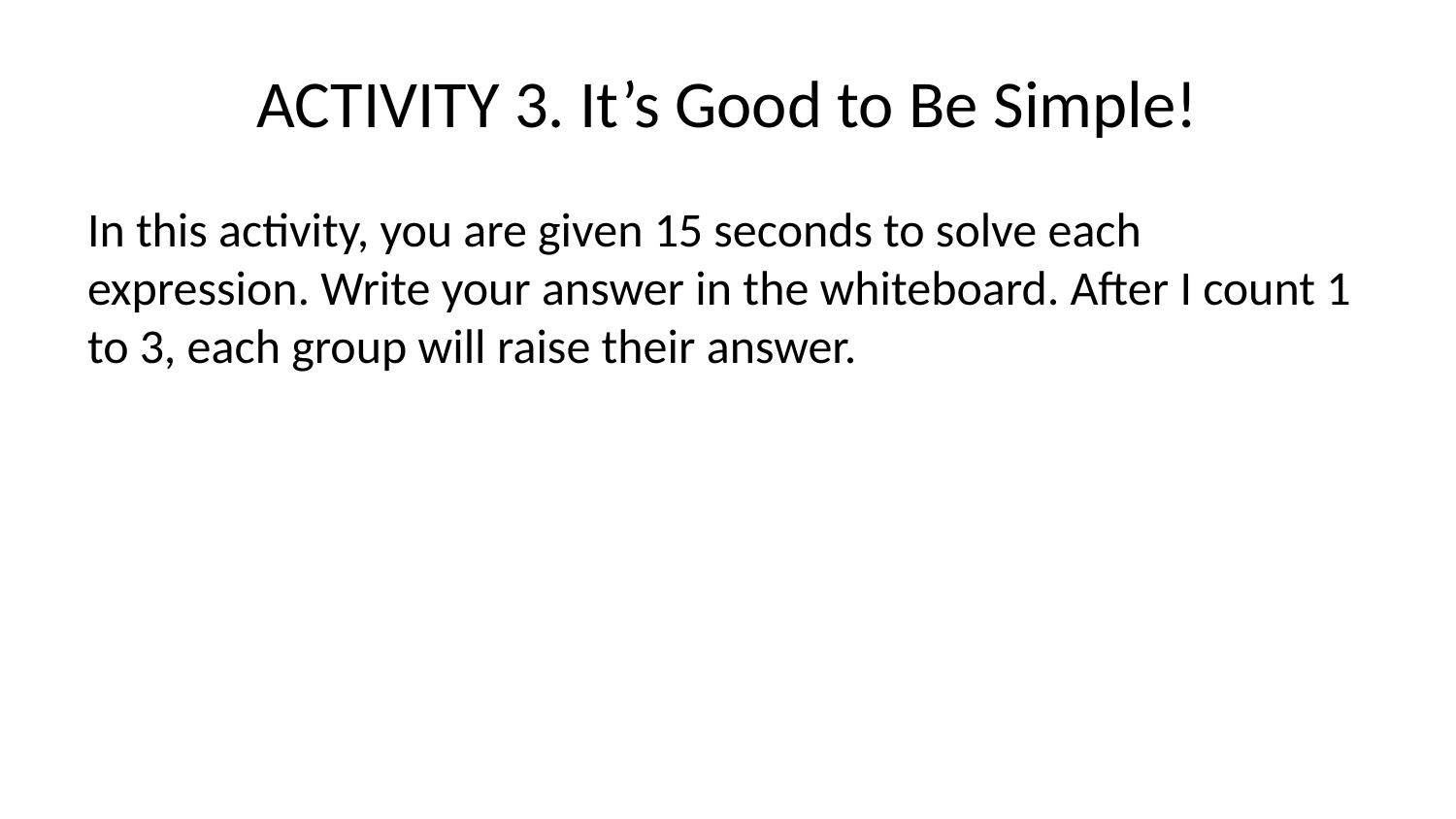

# ACTIVITY 3. It’s Good to Be Simple!
In this activity, you are given 15 seconds to solve each expression. Write your answer in the whiteboard. After I count 1 to 3, each group will raise their answer.